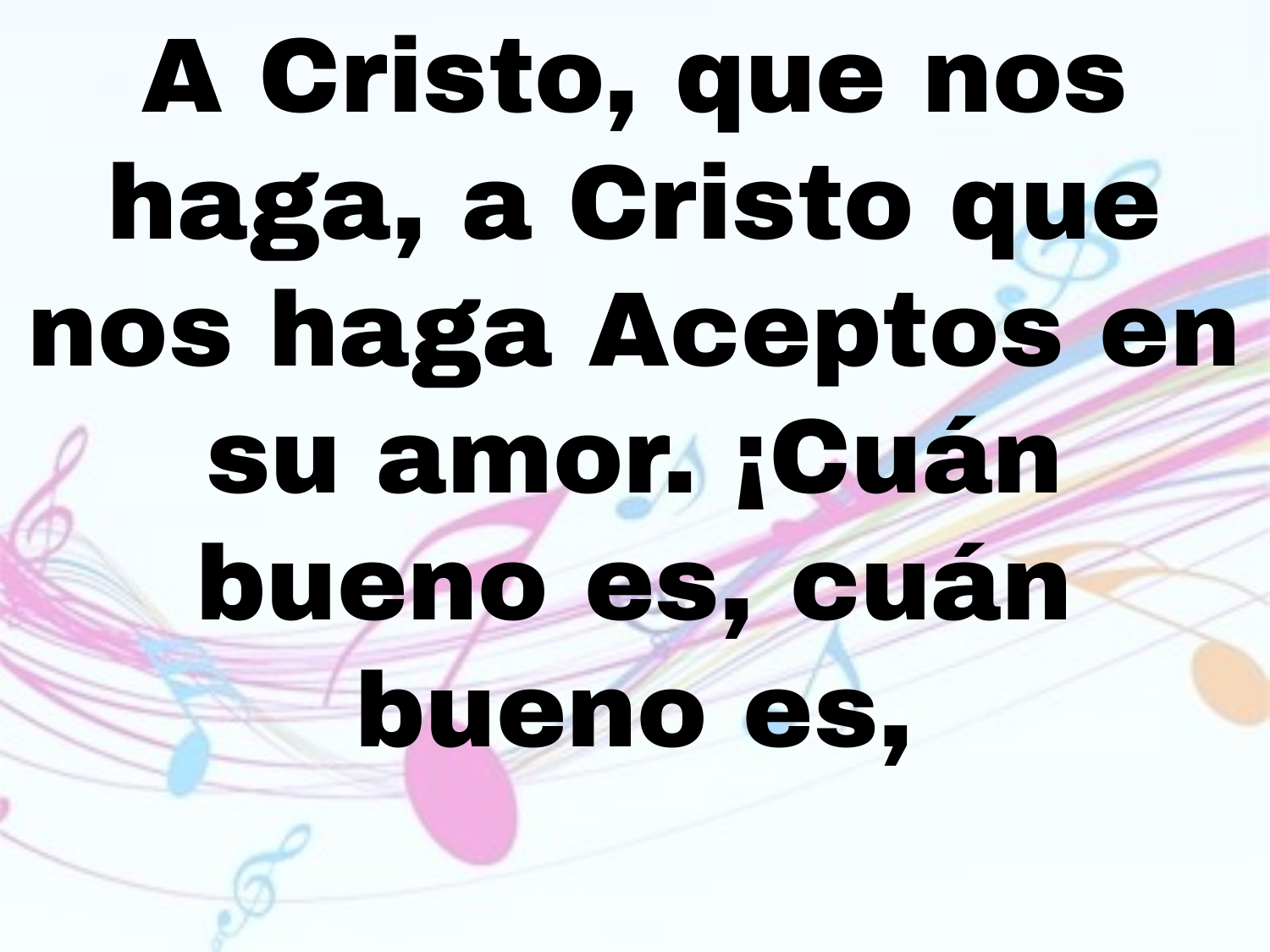

A Cristo, que nos haga, a Cristo que nos haga Aceptos en su amor. ¡Cuán bueno es, cuán bueno es,